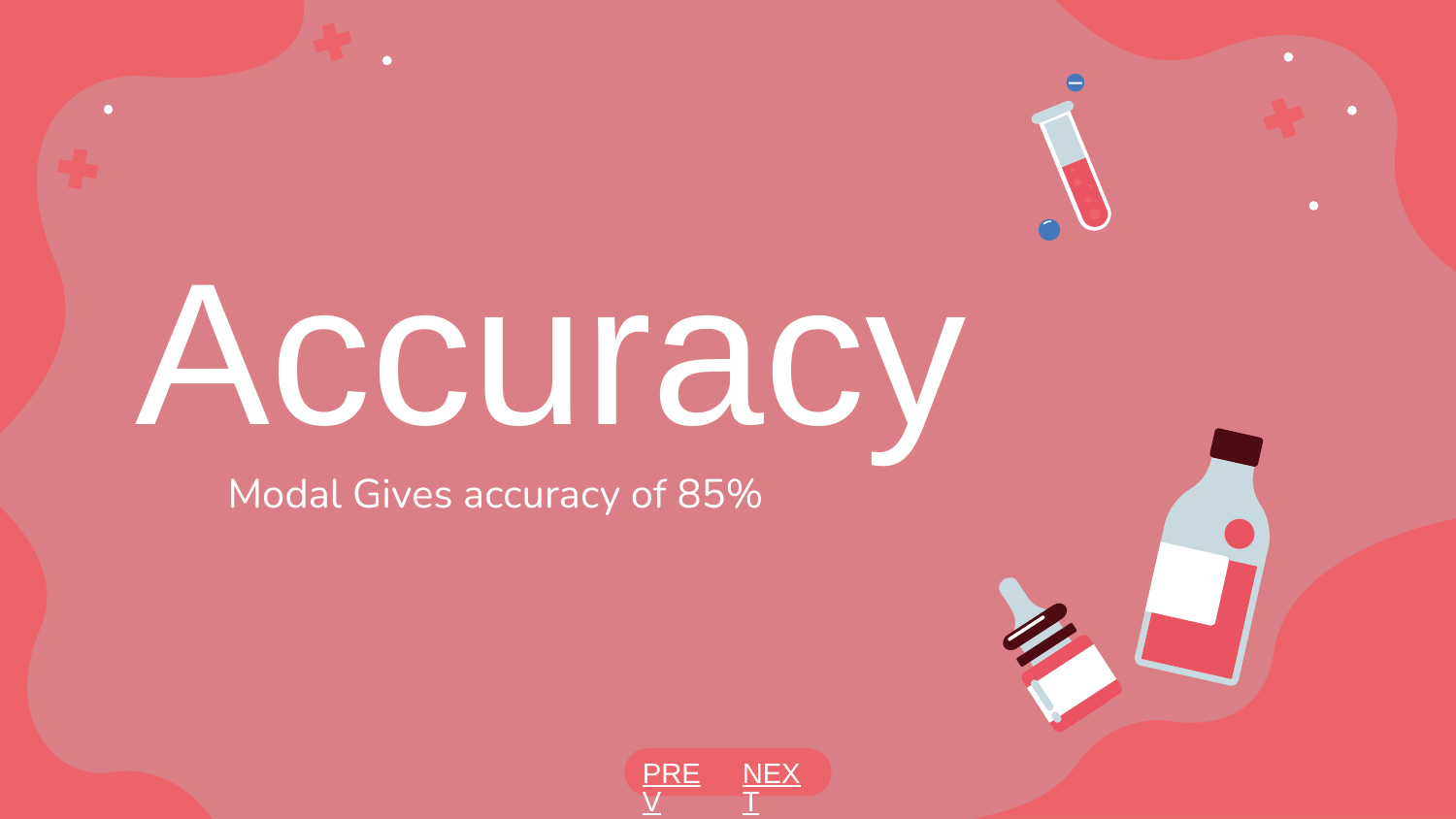

# Accuracy

Modal Gives accuracy of 85%

PREV
NEXT